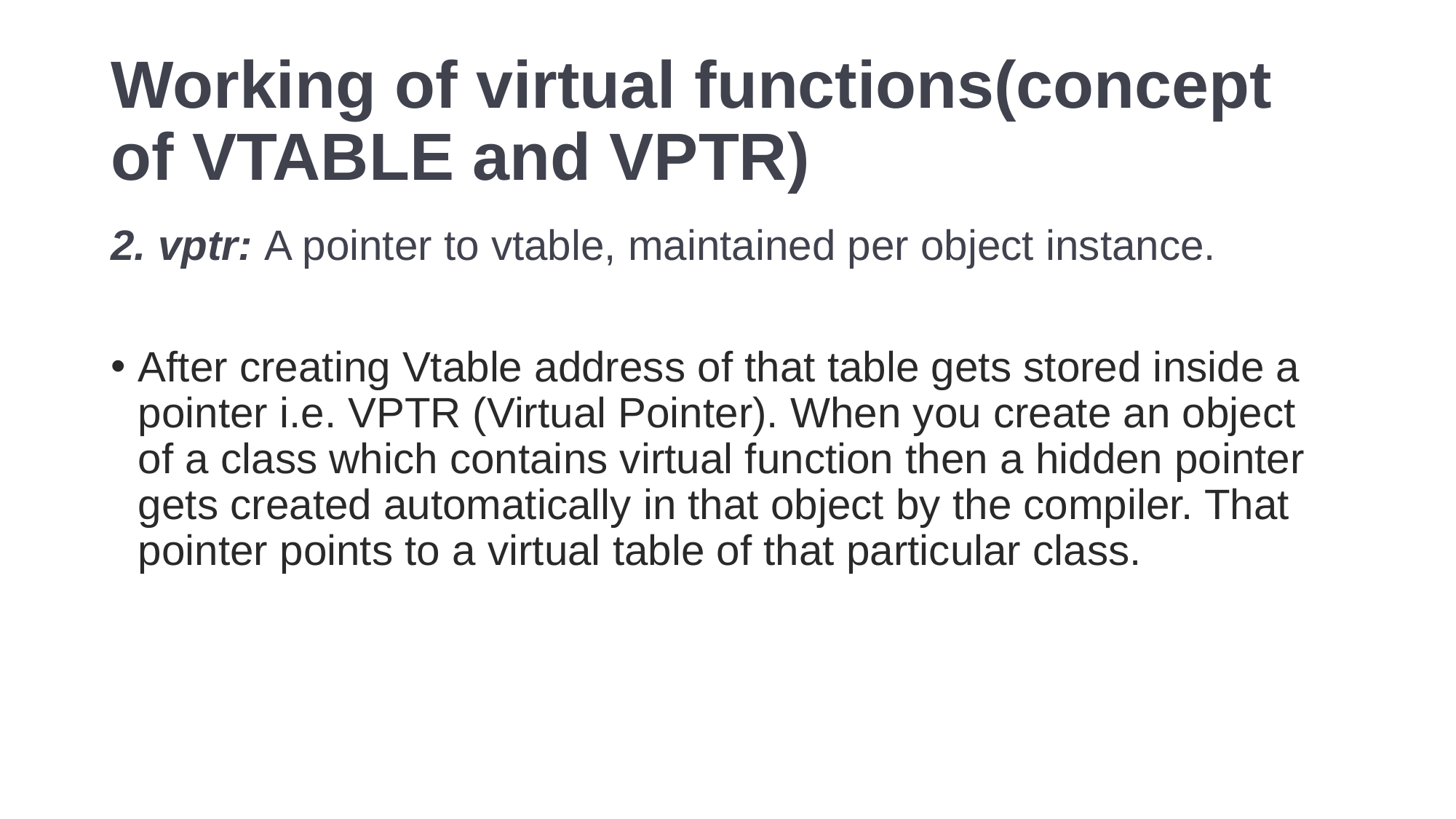

# Working of virtual functions(concept of VTABLE and VPTR)
2. vptr: A pointer to vtable, maintained per object instance.

After creating Vtable address of that table gets stored inside a pointer i.e. VPTR (Virtual Pointer). When you create an object of a class which contains virtual function then a hidden pointer gets created automatically in that object by the compiler. That pointer points to a virtual table of that particular class.